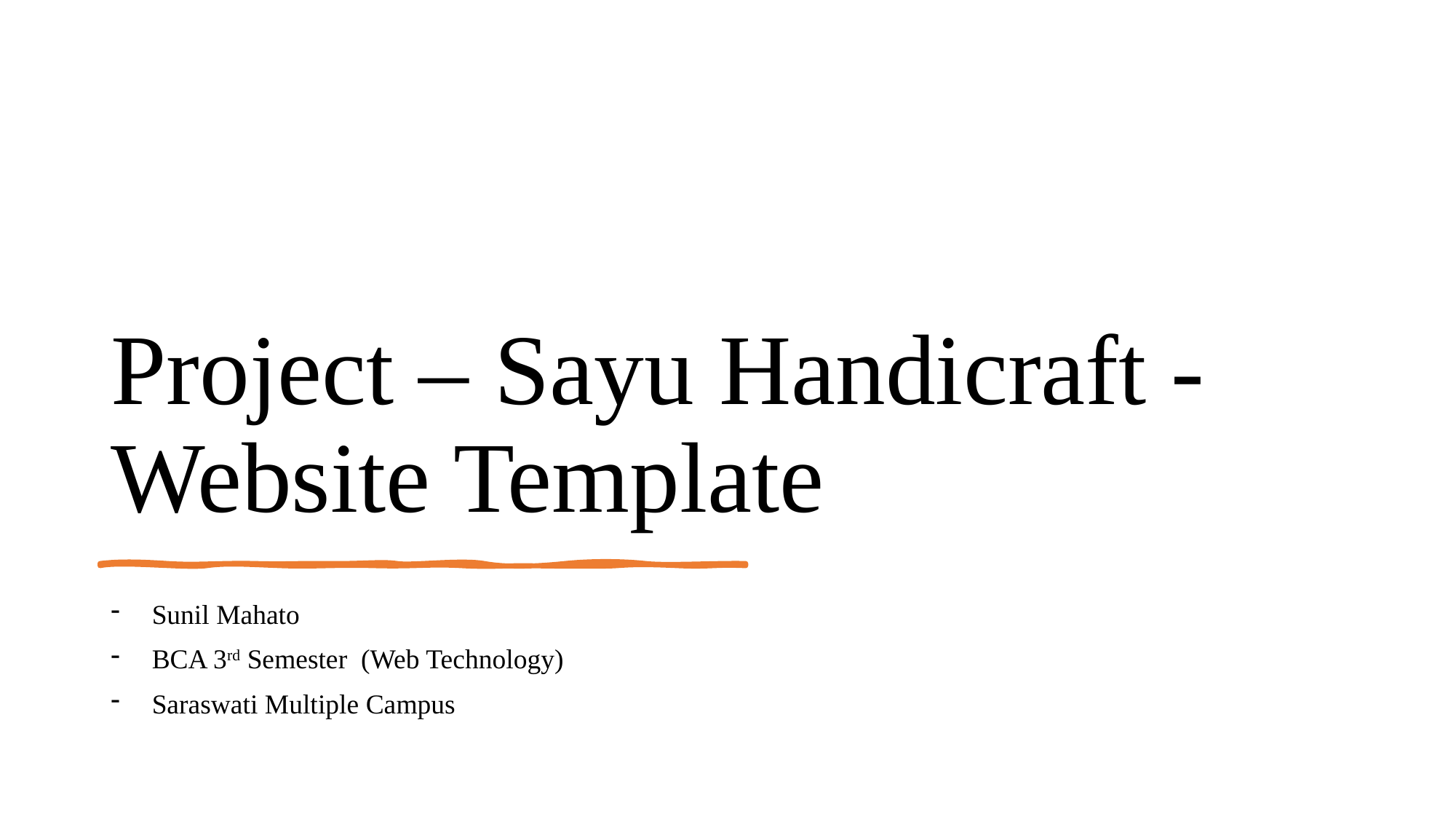

# Project – Sayu Handicraft - Website Template

Sunil Mahato
BCA 3rd Semester  (Web Technology)
Saraswati Multiple Campus